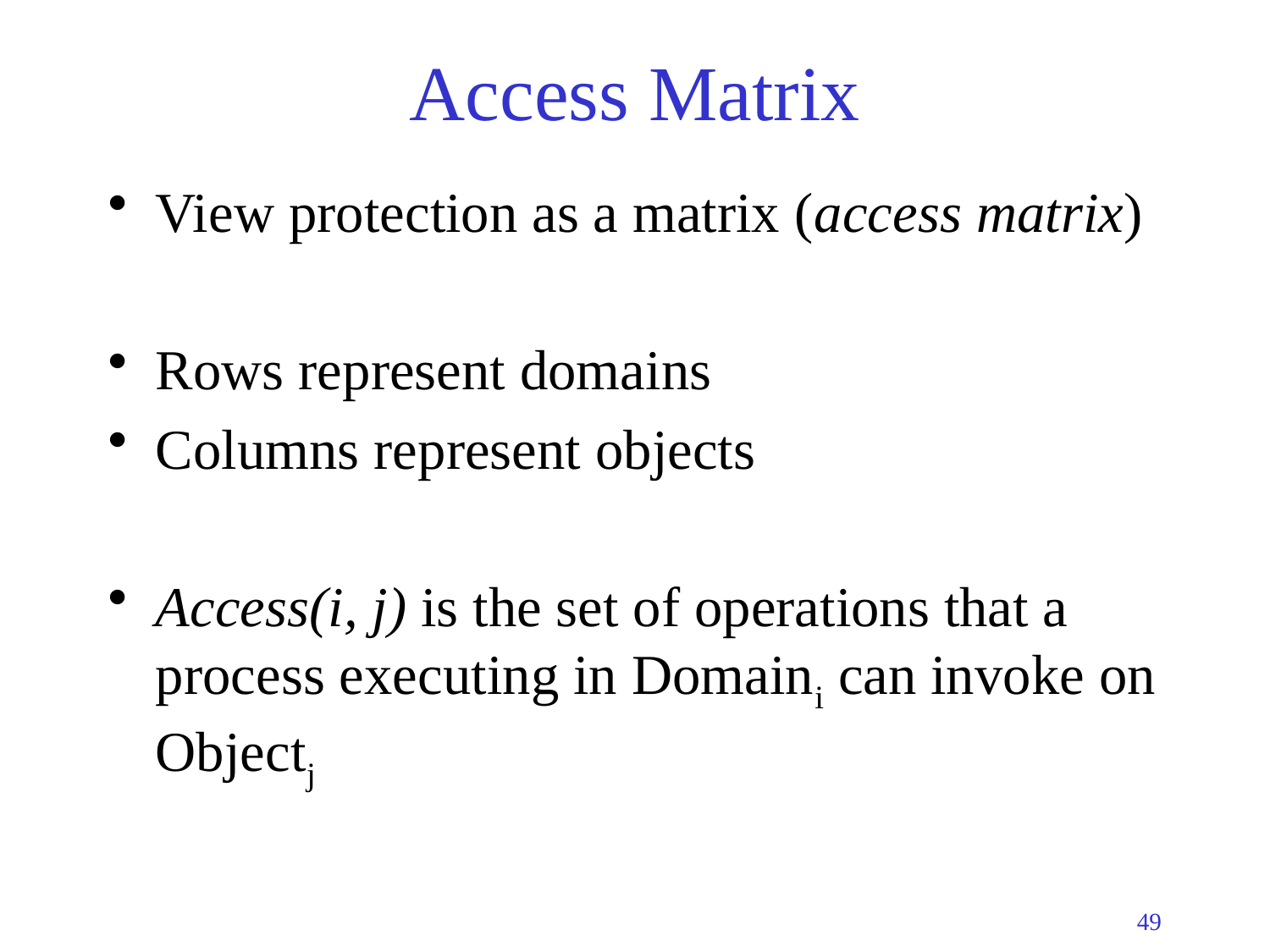

# Access Matrix
View protection as a matrix (access matrix)

Rows represent domains
Columns represent objects

Access(i, j) is the set of operations that a process executing in Domaini can invoke on Objectj
49